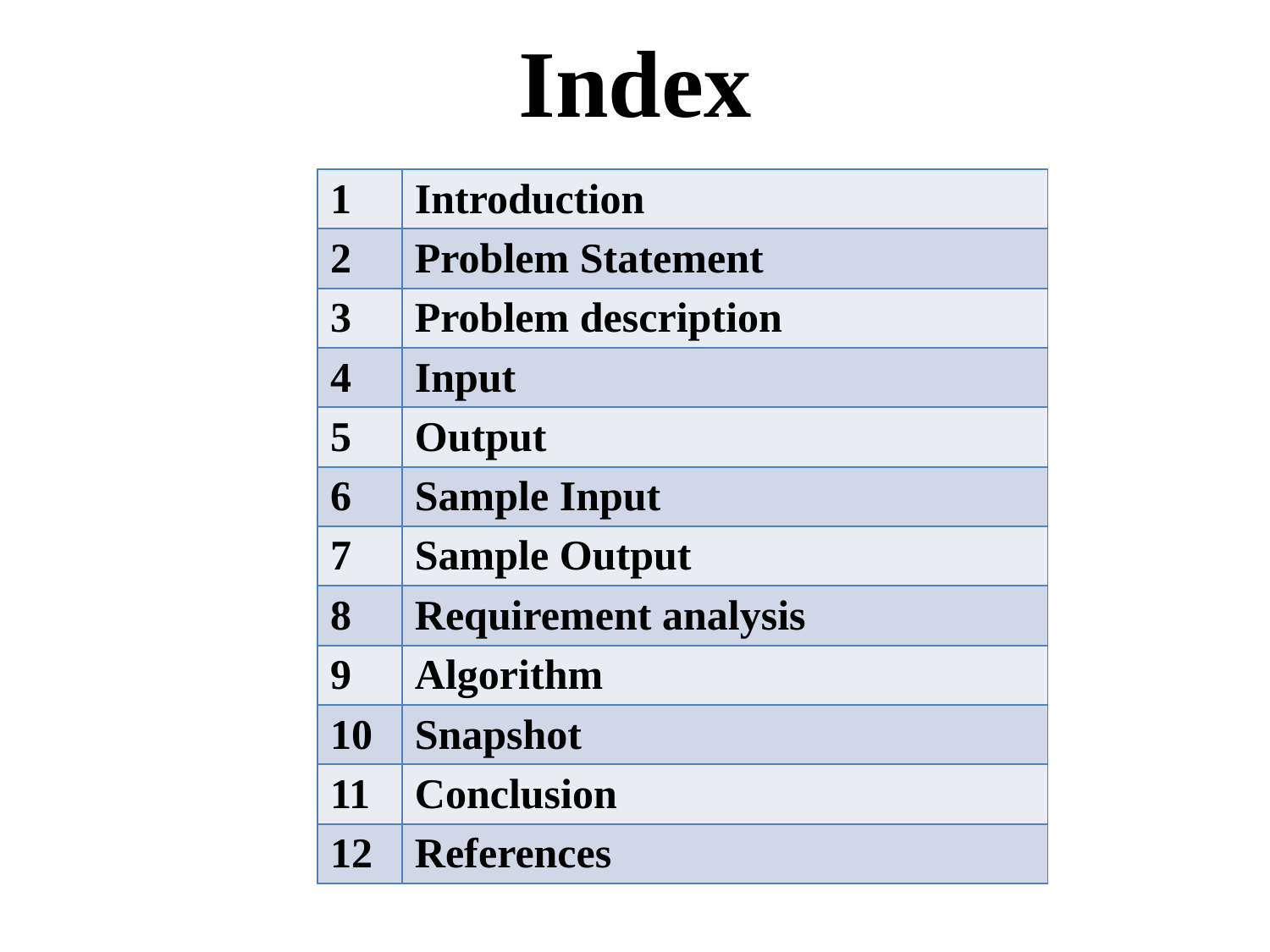

# Index
| 1 | Introduction |
| --- | --- |
| 2 | Problem Statement |
| 3 | Problem description |
| 4 | Input |
| 5 | Output |
| 6 | Sample Input |
| 7 | Sample Output |
| 8 | Requirement analysis |
| 9 | Algorithm |
| 10 | Snapshot |
| 11 | Conclusion |
| 12 | References |